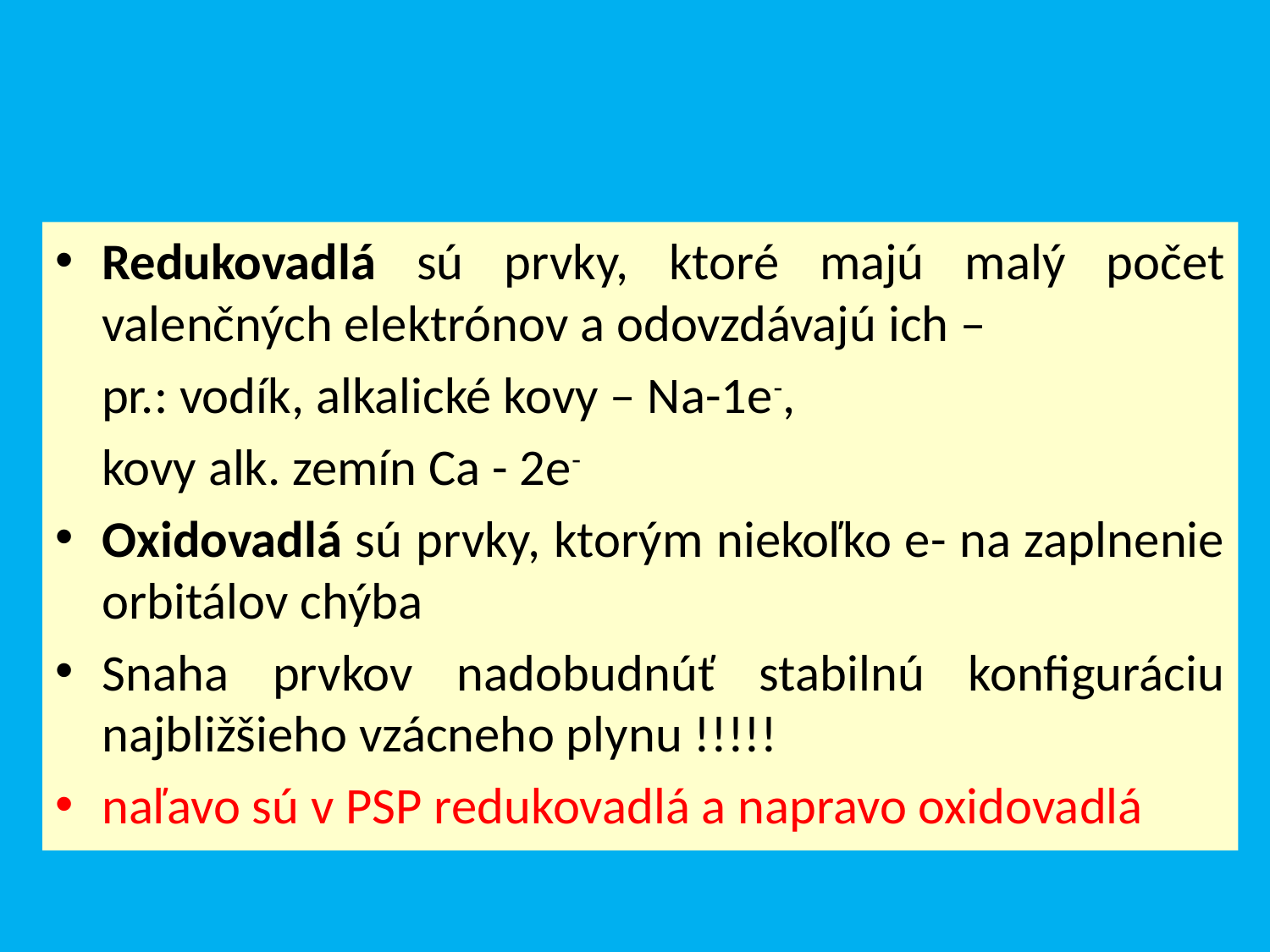

#
Redukovadlá sú prvky, ktoré majú malý počet valenčných elektrónov a odovzdávajú ich –
    pr.: vodík, alkalické kovy – Na-1e-,
    kovy alk. zemín Ca - 2e-
Oxidovadlá sú prvky, ktorým niekoľko e- na zaplnenie orbitálov chýba
Snaha prvkov nadobudnúť stabilnú konfiguráciu najbližšieho vzácneho plynu !!!!!
naľavo sú v PSP redukovadlá a napravo oxidovadlá